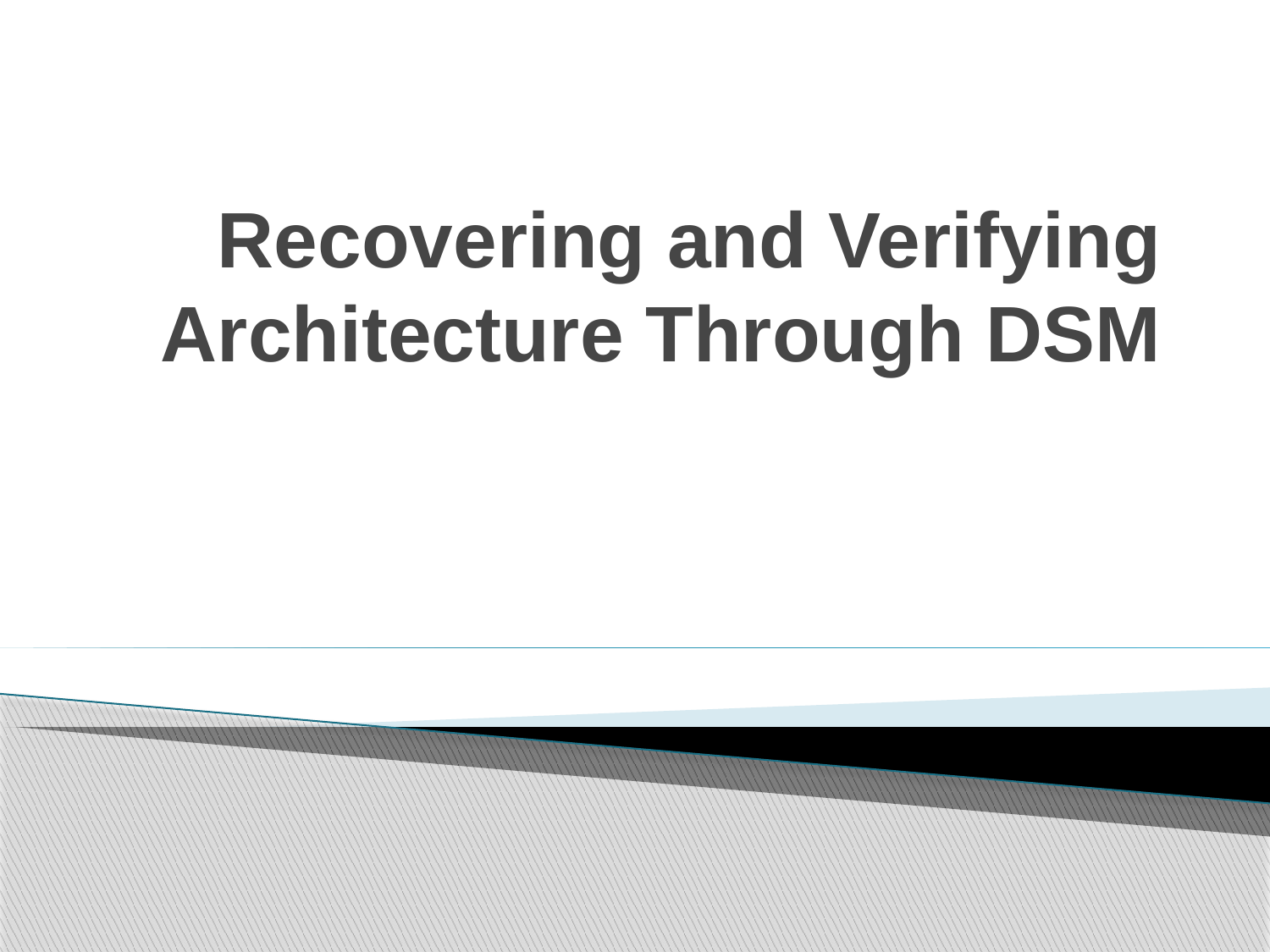

# Recovering and Verifying Architecture Through DSM